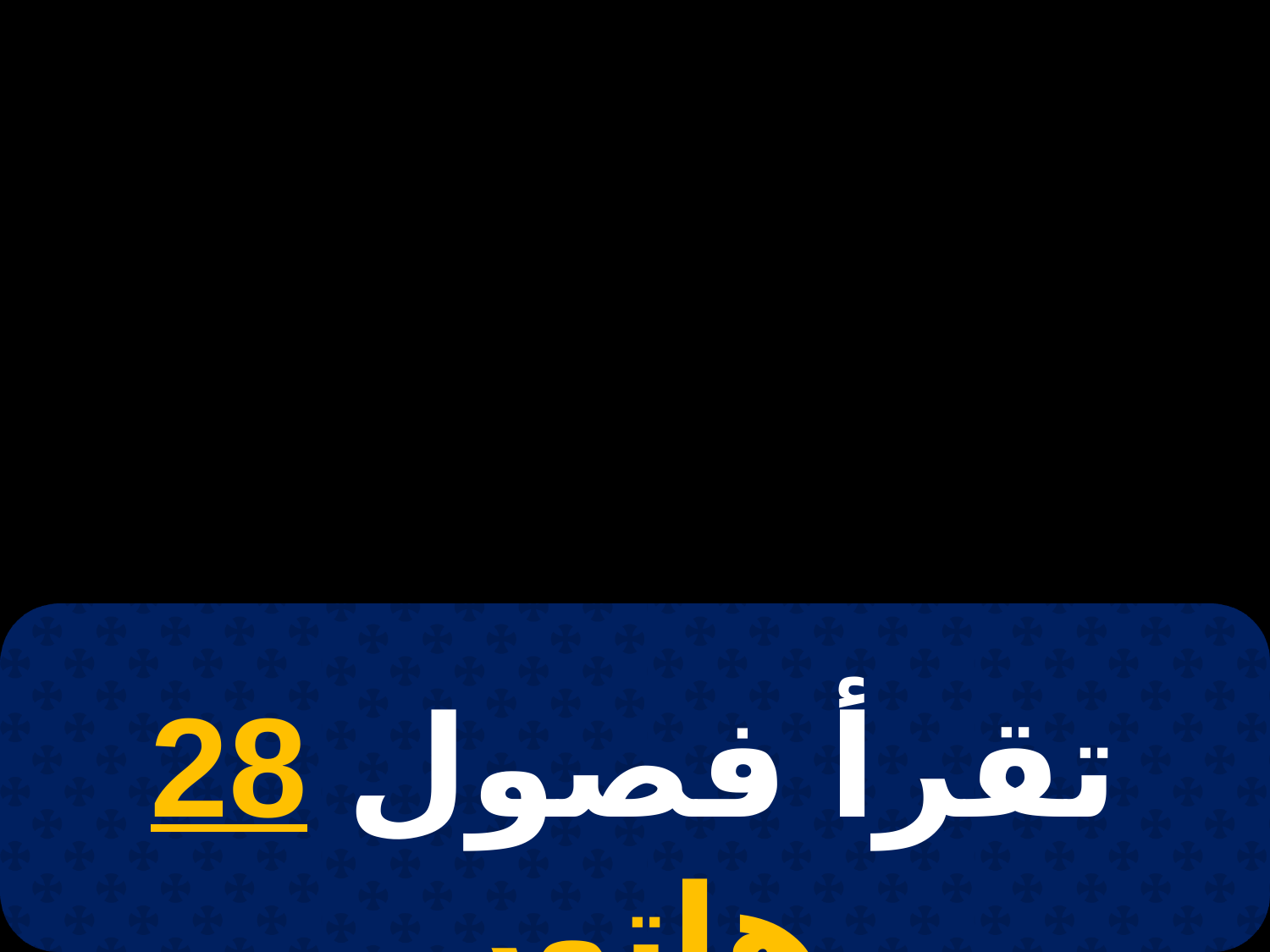

# 2 برمهات
تقرأ فصول 28 هاتور